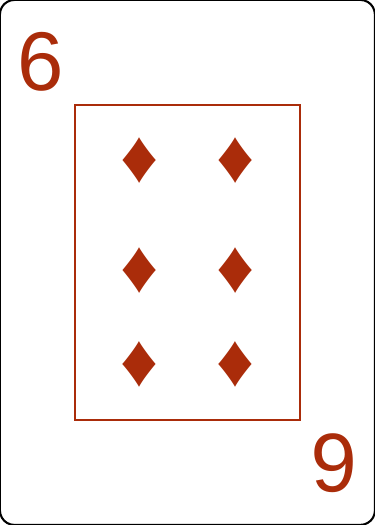

6
♦
♦

♦
♦
♦
♦
6